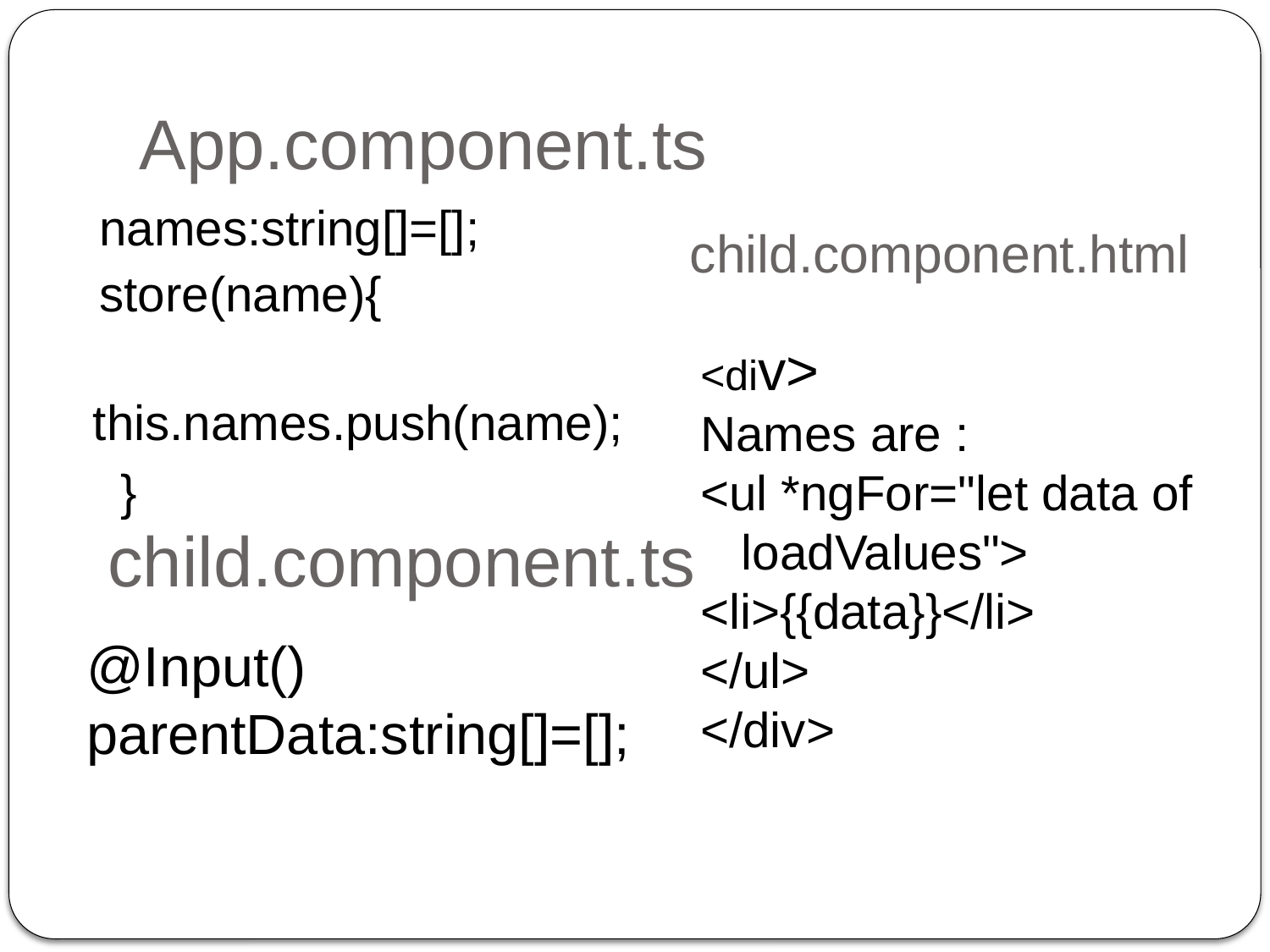

# App.component.ts
child.component.html
names:string[]=[];
store(name){
    	 this.names.push(name);
	  }
<div>
Names are :
<ul *ngFor="let data of     loadValues">
<li>{{data}}</li>
</ul>
</div>

child.component.ts

@Input()
parentData:string[]=[];